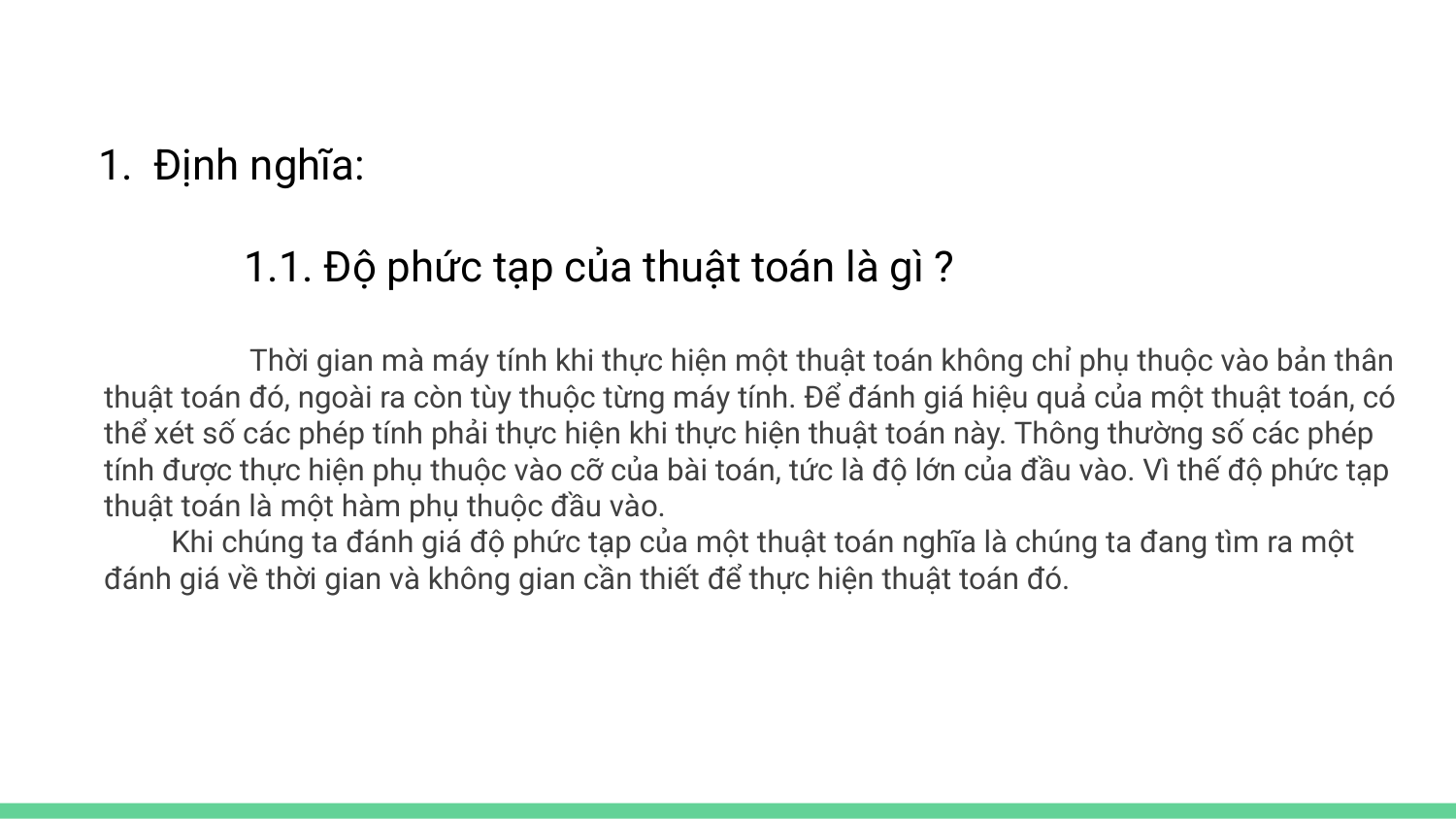

1.  Định nghĩa:

	1.1. Độ phức tạp của thuật toán là gì ?

	Thời gian mà máy tính khi thực hiện một thuật toán không chỉ phụ thuộc vào bản thân thuật toán đó, ngoài ra còn tùy thuộc từng máy tính. Để đánh giá hiệu quả của một thuật toán, có thể xét số các phép tính phải thực hiện khi thực hiện thuật toán này. Thông thường số các phép tính được thực hiện phụ thuộc vào cỡ của bài toán, tức là độ lớn của đầu vào. Vì thế độ phức tạp thuật toán là một hàm phụ thuộc đầu vào.
Khi chúng ta đánh giá độ phức tạp của một thuật toán nghĩa là chúng ta đang tìm ra một đánh giá về thời gian và không gian cần thiết để thực hiện thuật toán đó.